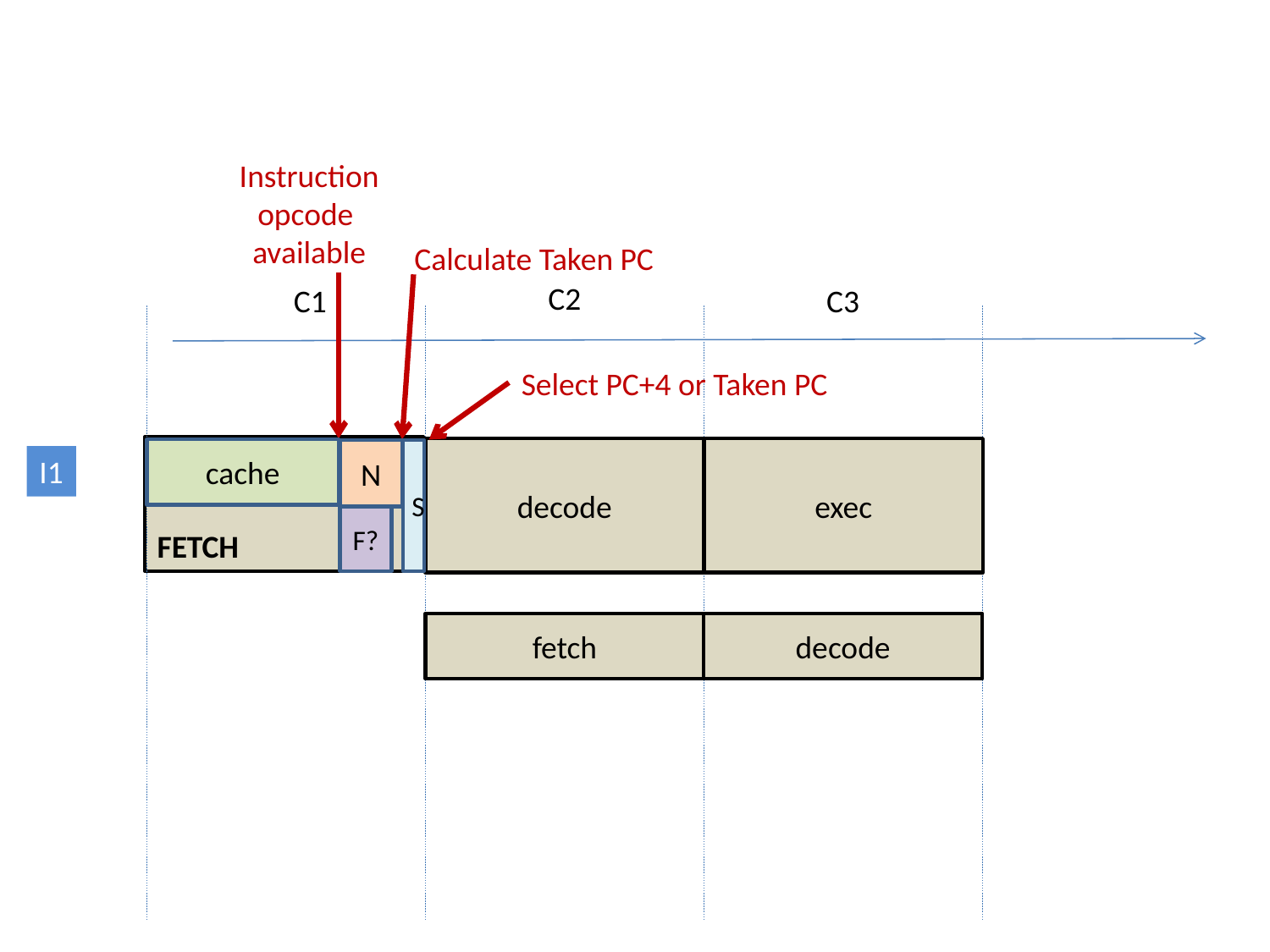

Instruction
opcode
available
Calculate Taken PC
C2
C1
C3
Select PC+4 or Taken PC
I1
FETCH
fetch
decode
exec
cache
N
S
F?
fetch
decode